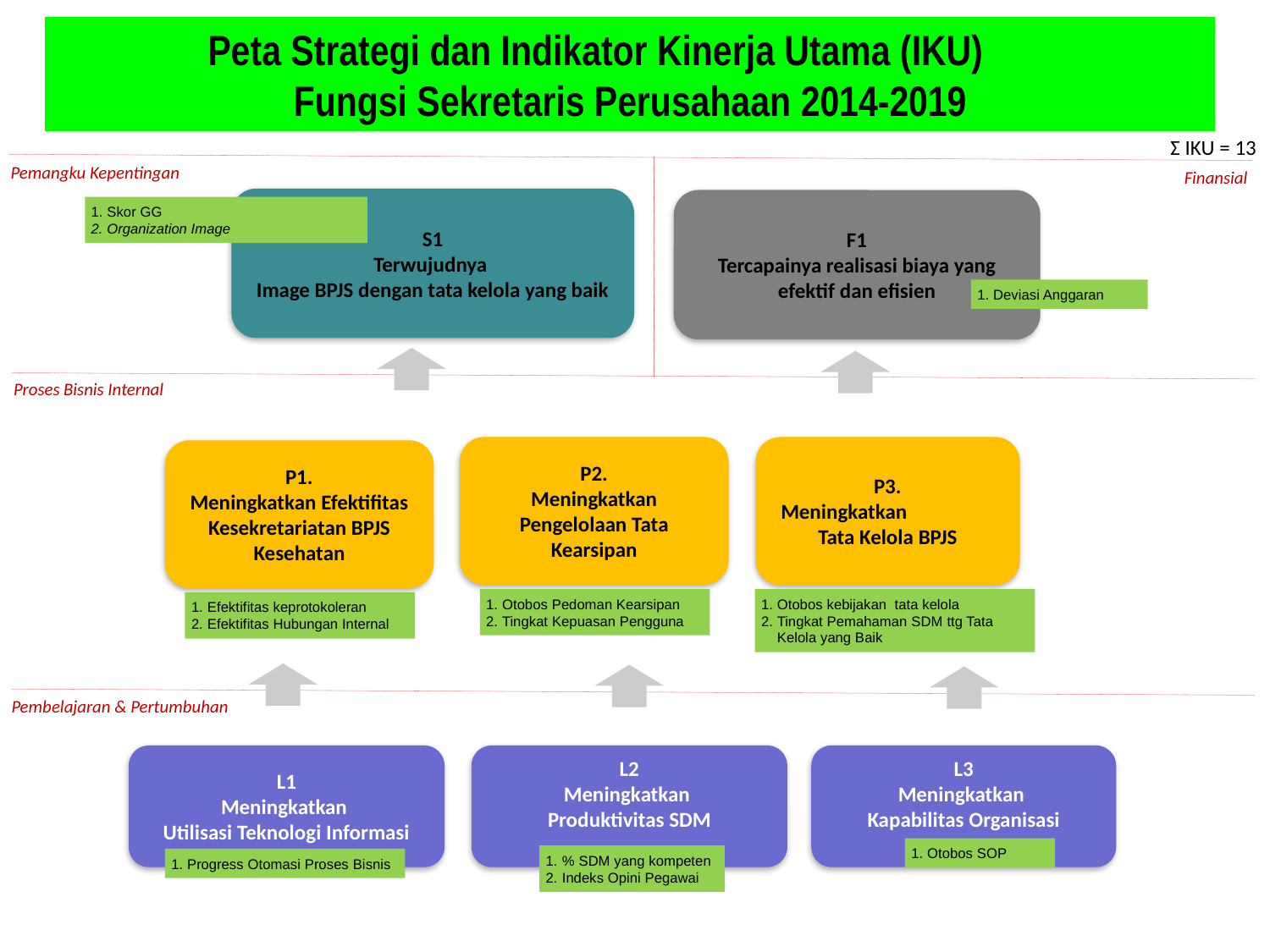

Peta Strategi dan Indikator Kinerja Utama (IKU)
Fungsi Sekretaris Perusahaan 2014-2019
Ʃ IKU = 13
Pemangku Kepentingan
Finansial
S1
Terwujudnya
Image BPJS dengan tata kelola yang baik
F1
Tercapainya realisasi biaya yang efektif dan efisien
Skor GG
Organization Image
Deviasi Anggaran

Proses Bisnis Internal
P2.
Meningkatkan Pengelolaan Tata Kearsipan
P3.
Meningkatkan                   Tata Kelola BPJS
P1.
Meningkatkan Efektifitas Kesekretariatan BPJS Kesehatan
Otobos Pedoman Kearsipan
Tingkat Kepuasan Pengguna
Otobos kebijakan  tata kelola
Tingkat Pemahaman SDM ttg Tata Kelola yang Baik
Efektifitas keprotokoleran
Efektifitas Hubungan Internal

Pembelajaran & Pertumbuhan
L1
Meningkatkan
Utilisasi Teknologi Informasi
L2
Meningkatkan
Produktivitas SDM

L3
Meningkatkan
Kapabilitas Organisasi

Otobos SOP
% SDM yang kompeten
Indeks Opini Pegawai
Progress Otomasi Proses Bisnis